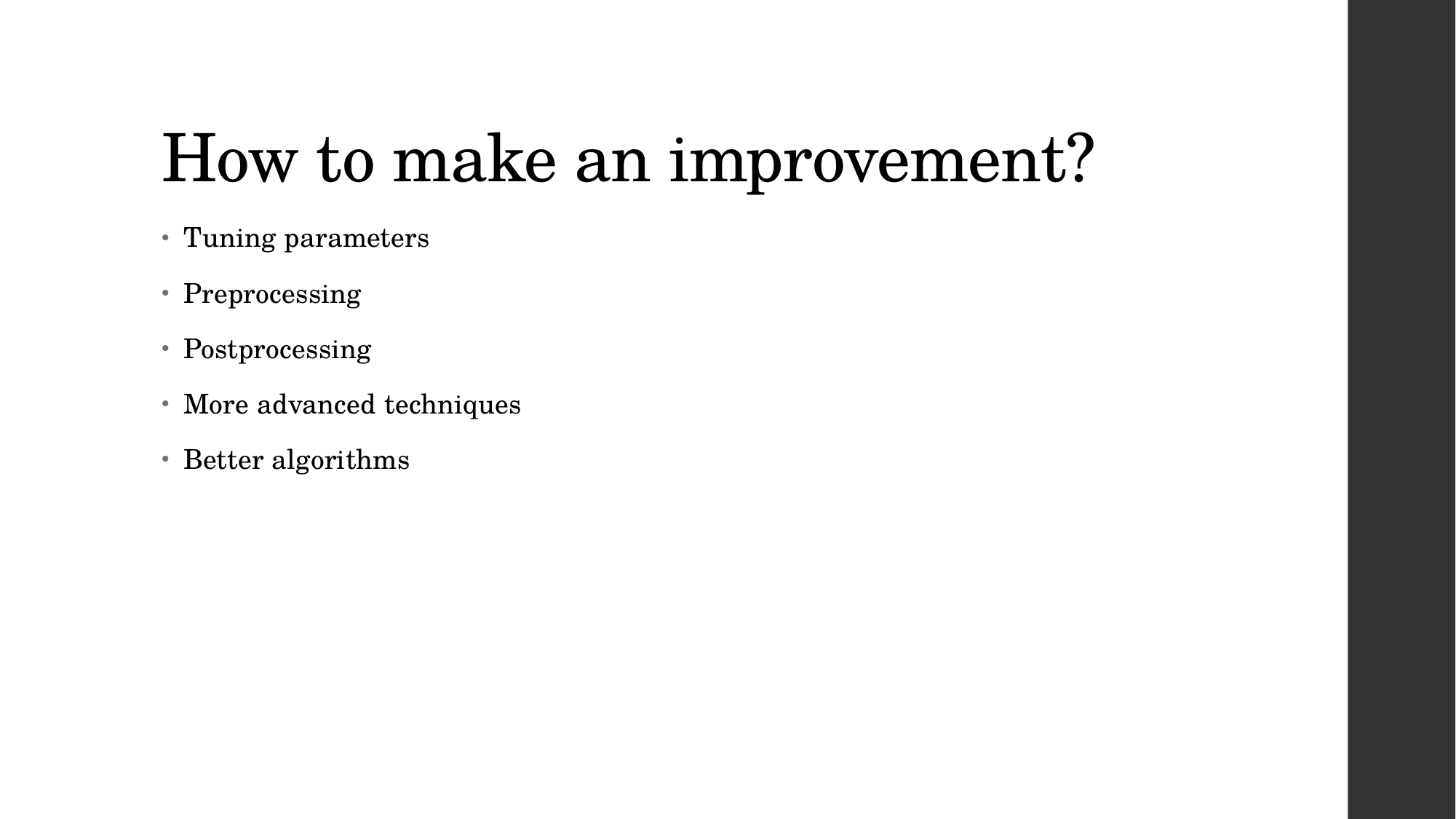

# How to make an improvement?
Tuning parameters
Preprocessing
Postprocessing
More advanced techniques
Better algorithms